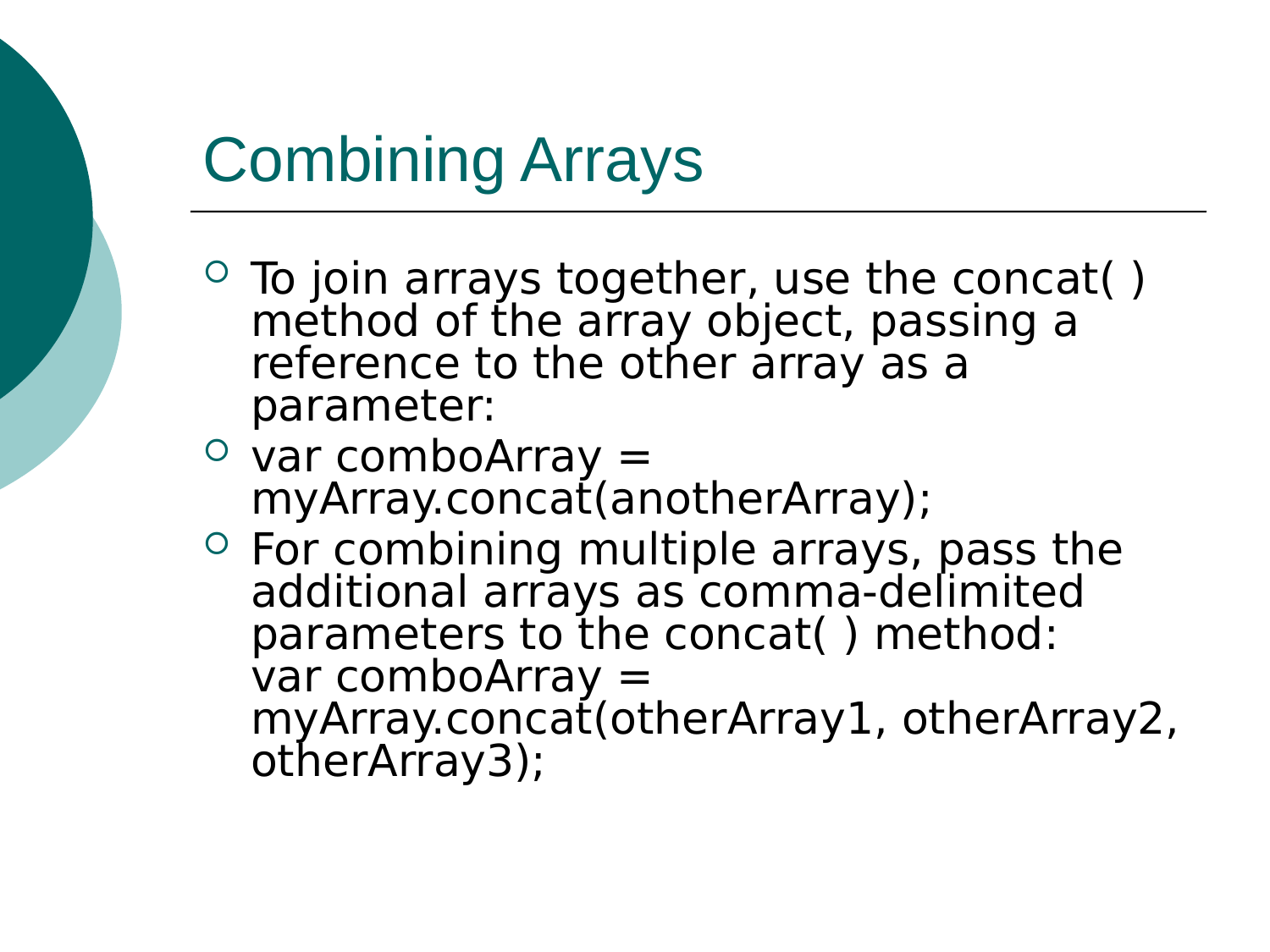

# Combining Arrays
To join arrays together, use the concat( ) method of the array object, passing a reference to the other array as a parameter:
var comboArray = myArray.concat(anotherArray);
For combining multiple arrays, pass the additional arrays as comma-delimited parameters to the concat( ) method:
var comboArray = myArray.concat(otherArray1, otherArray2, otherArray3);